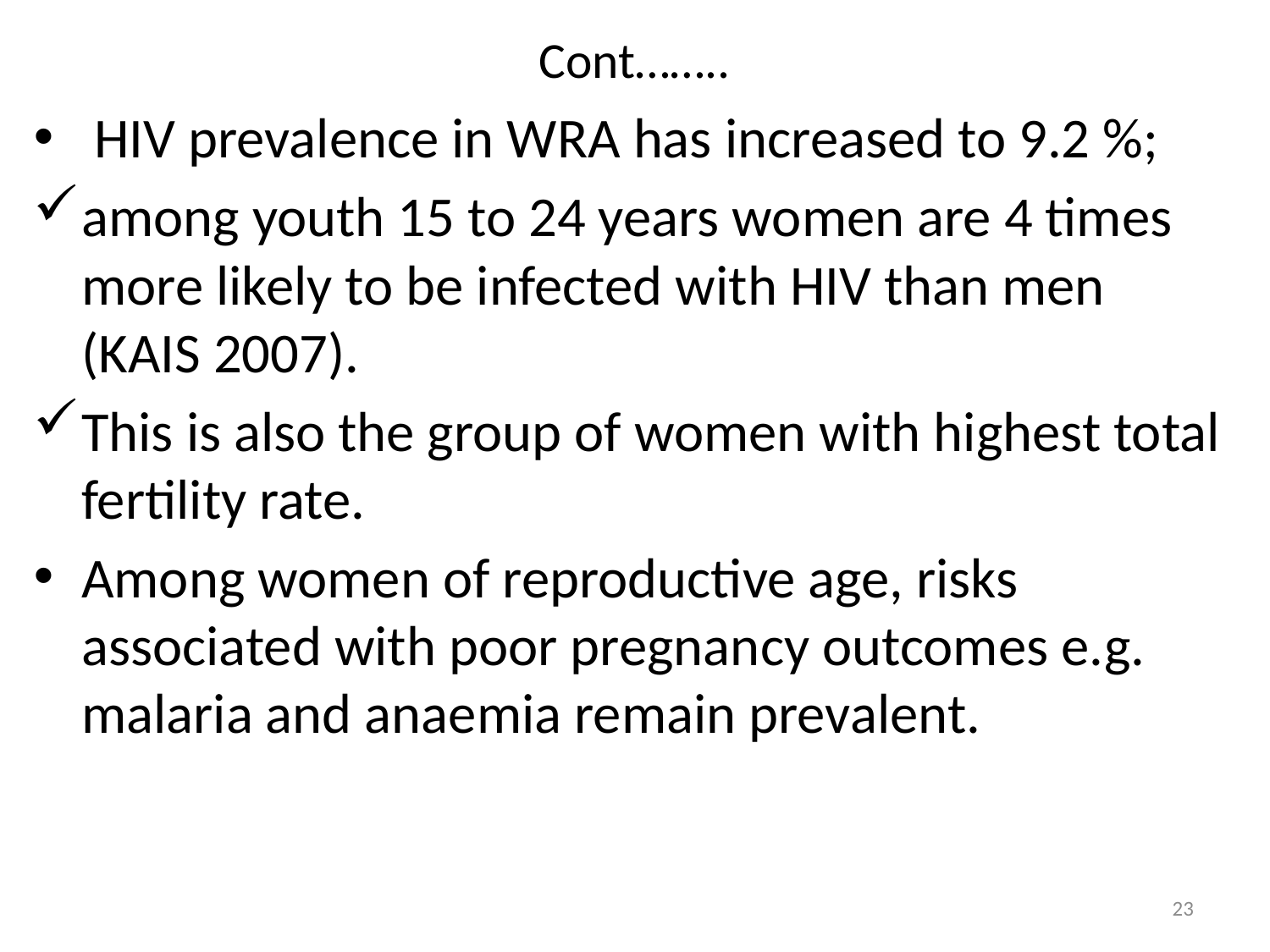

# Cont……..
 HIV prevalence in WRA has increased to 9.2 %;
among youth 15 to 24 years women are 4 times more likely to be infected with HIV than men (KAIS 2007).
This is also the group of women with highest total fertility rate.
Among women of reproductive age, risks associated with poor pregnancy outcomes e.g. malaria and anaemia remain prevalent.

23